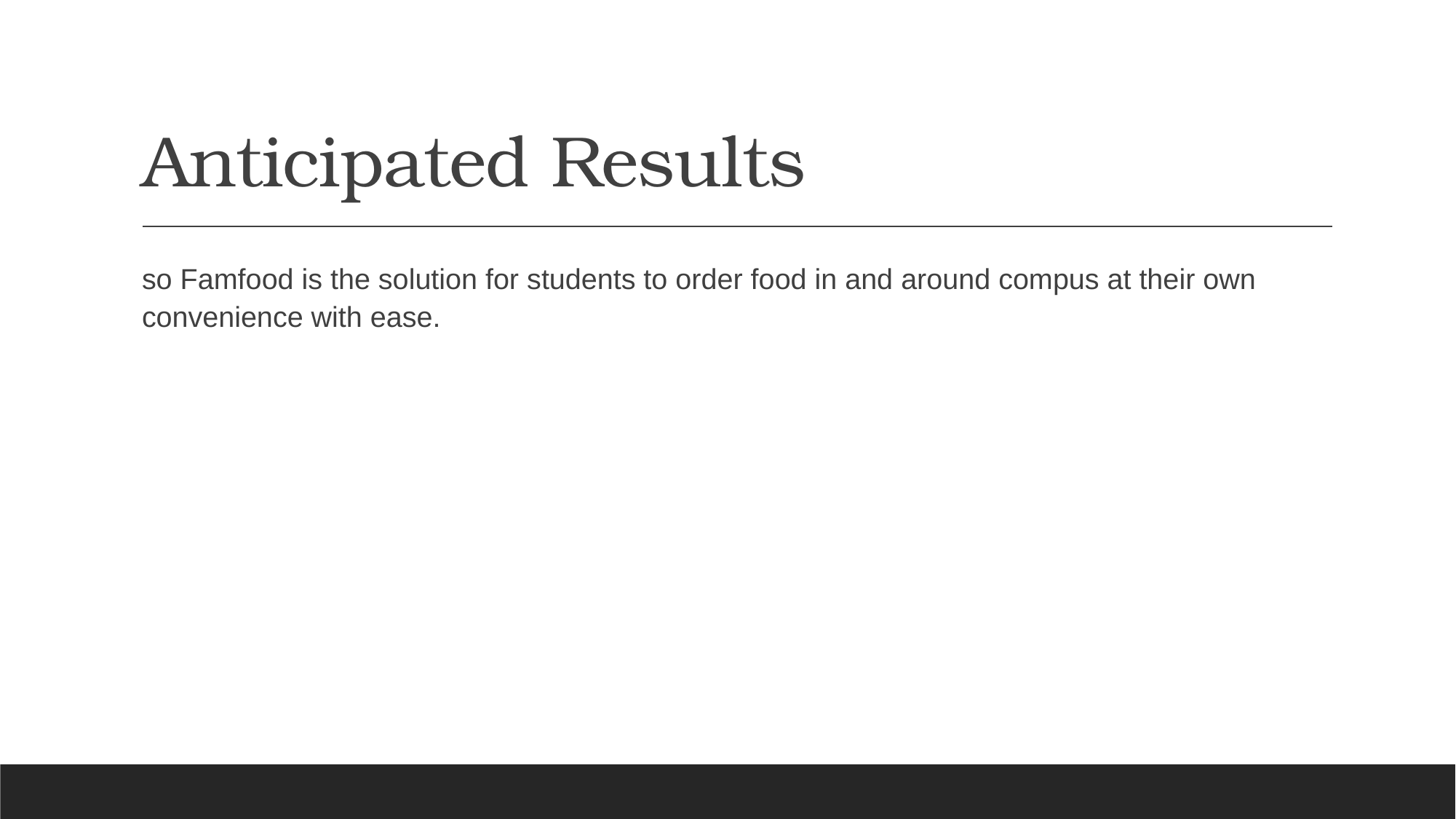

# Anticipated Results
so Famfood is the solution for students to order food in and around compus at their own convenience with ease.